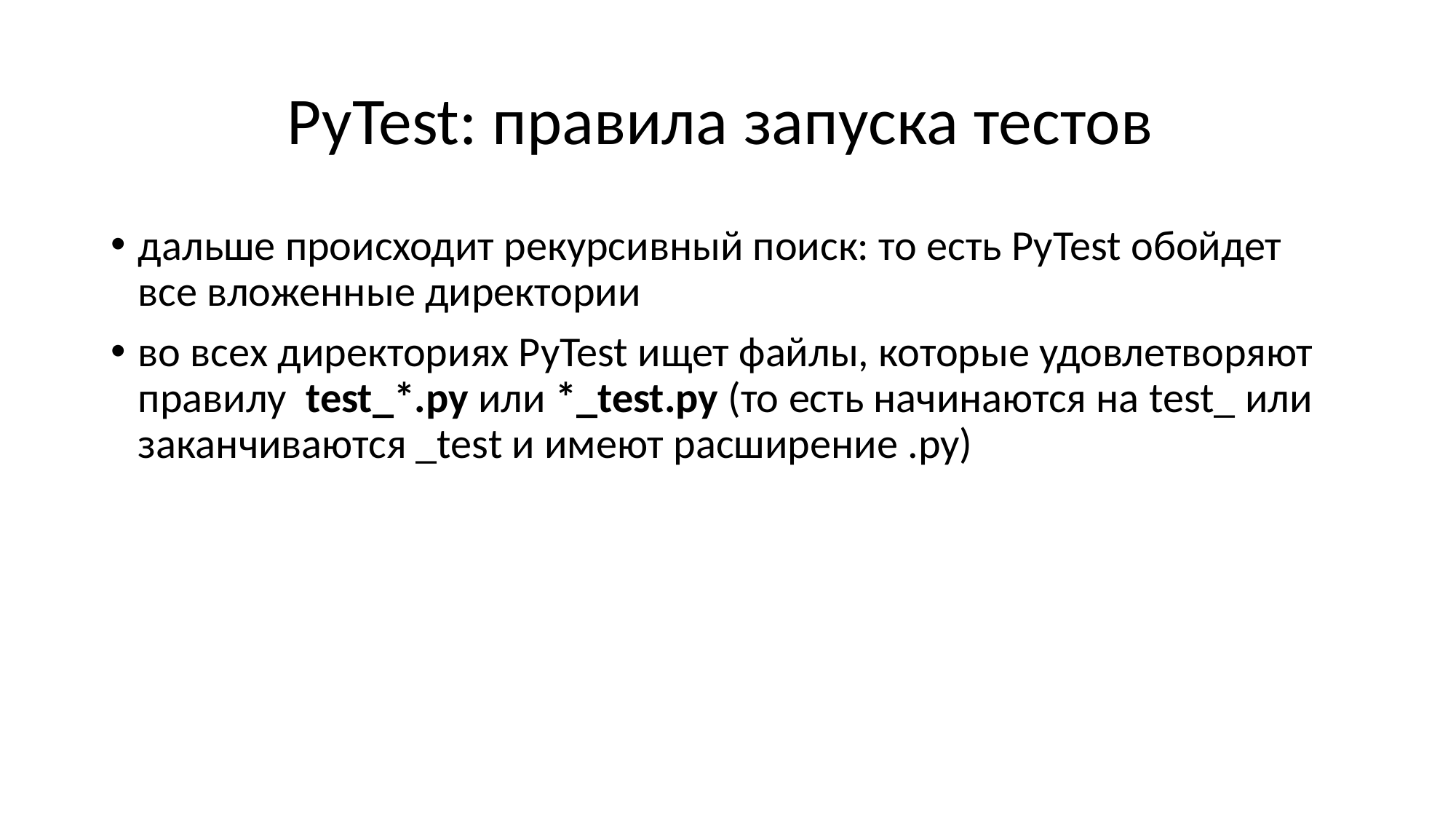

# PyTest: правила запуска тестов
дальше происходит рекурсивный поиск: то есть PyTest обойдет все вложенные директории
во всех директориях PyTest ищет файлы, которые удовлетворяют правилу  test_*.py или *_test.py (то есть начинаются на test_ или заканчиваются _test и имеют расширение .py)